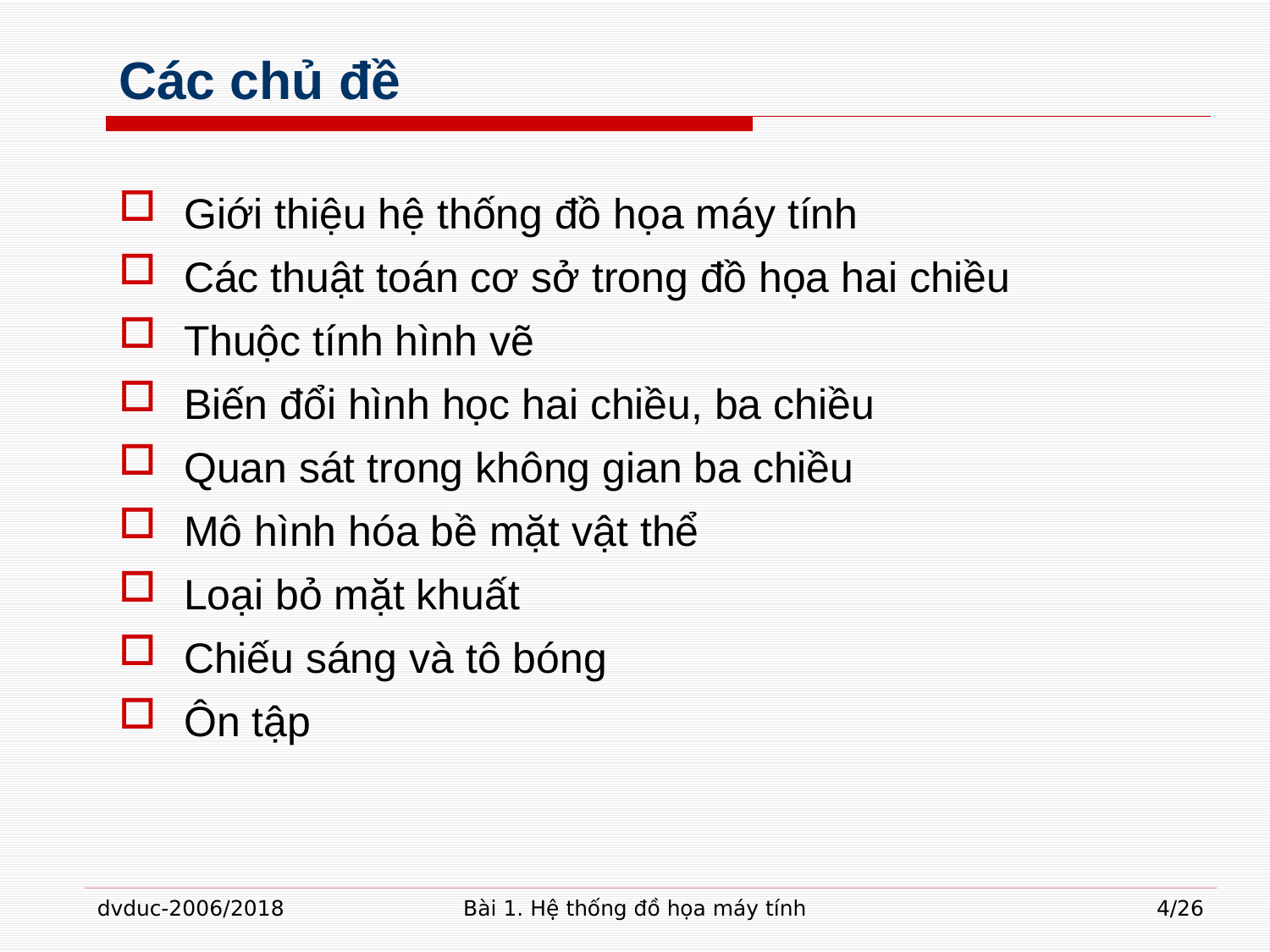

# Các chủ đề
Giới thiệu hệ thống đồ họa máy tính
Các thuật toán cơ sở trong đồ họa hai chiều
Thuộc tính hình vẽ
Biến đổi hình học hai chiều, ba chiều
Quan sát trong không gian ba chiều
Mô hình hóa bề mặt vật thể
Loại bỏ mặt khuất
Chiếu sáng và tô bóng
Ôn tập
dvduc-2006/2018
Bài 1. Hệ thống đồ họa máy tính
4/26